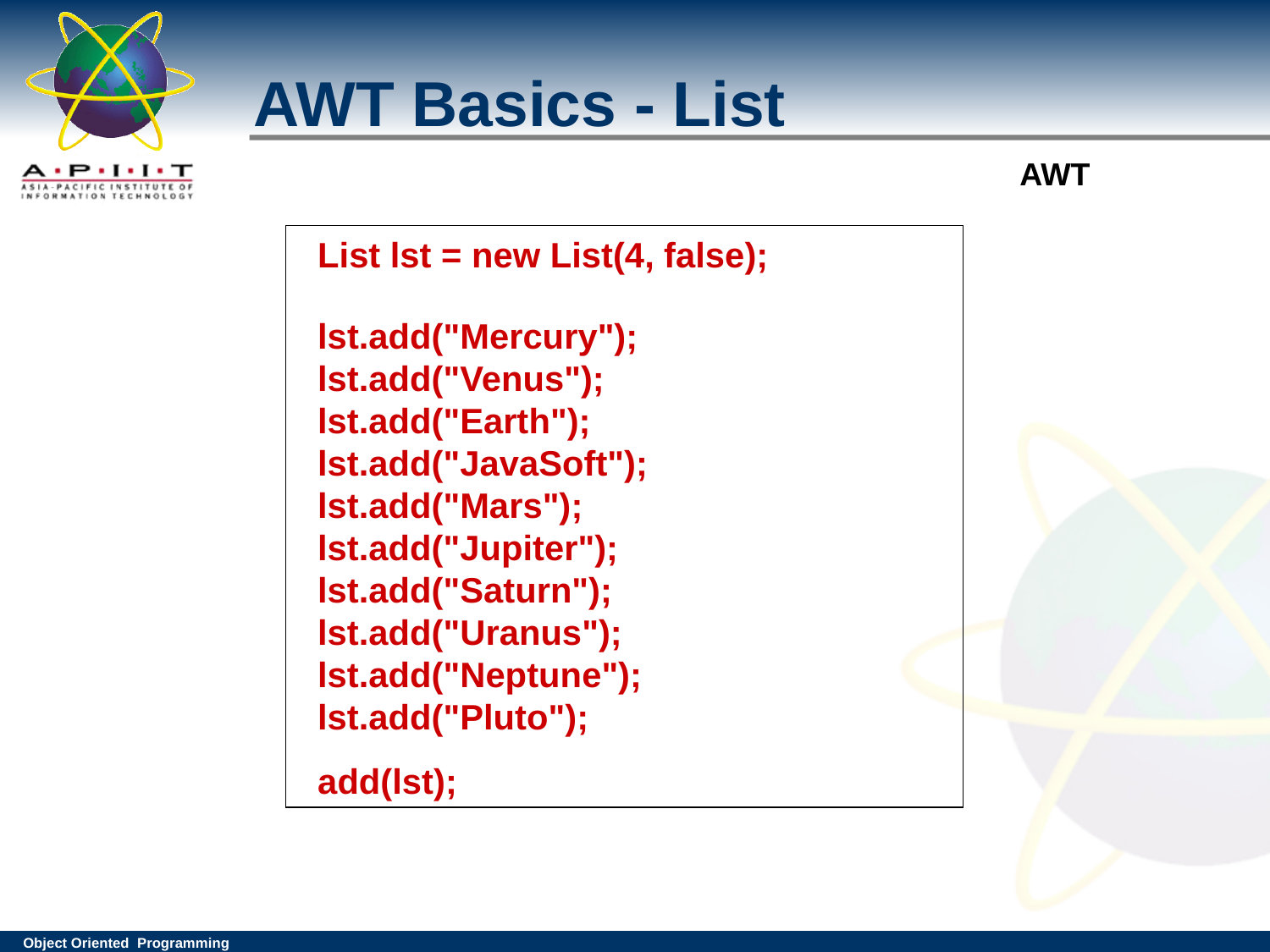

# AWT Basics - List
  List lst = new List(4, false);
  lst.add("Mercury");
  lst.add("Venus");
  lst.add("Earth");
  lst.add("JavaSoft");
  lst.add("Mars");
  lst.add("Jupiter");
  lst.add("Saturn");
  lst.add("Uranus");
  lst.add("Neptune");
  lst.add("Pluto");
  add(lst);